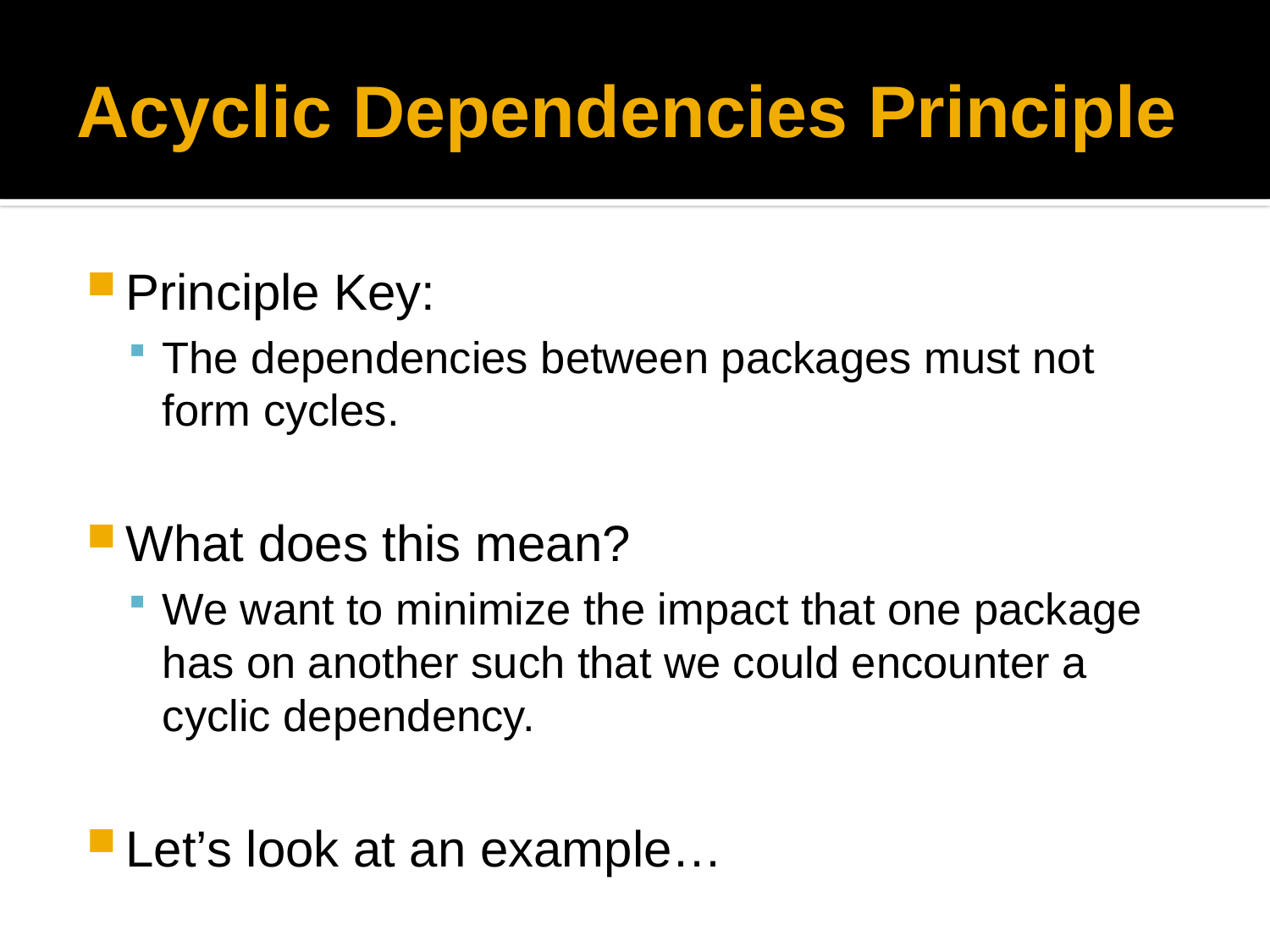

# Acyclic Dependencies Principle
Principle Key:
The dependencies between packages must not form cycles.

What does this mean?
We want to minimize the impact that one package has on another such that we could encounter a cyclic dependency.

Let’s look at an example…